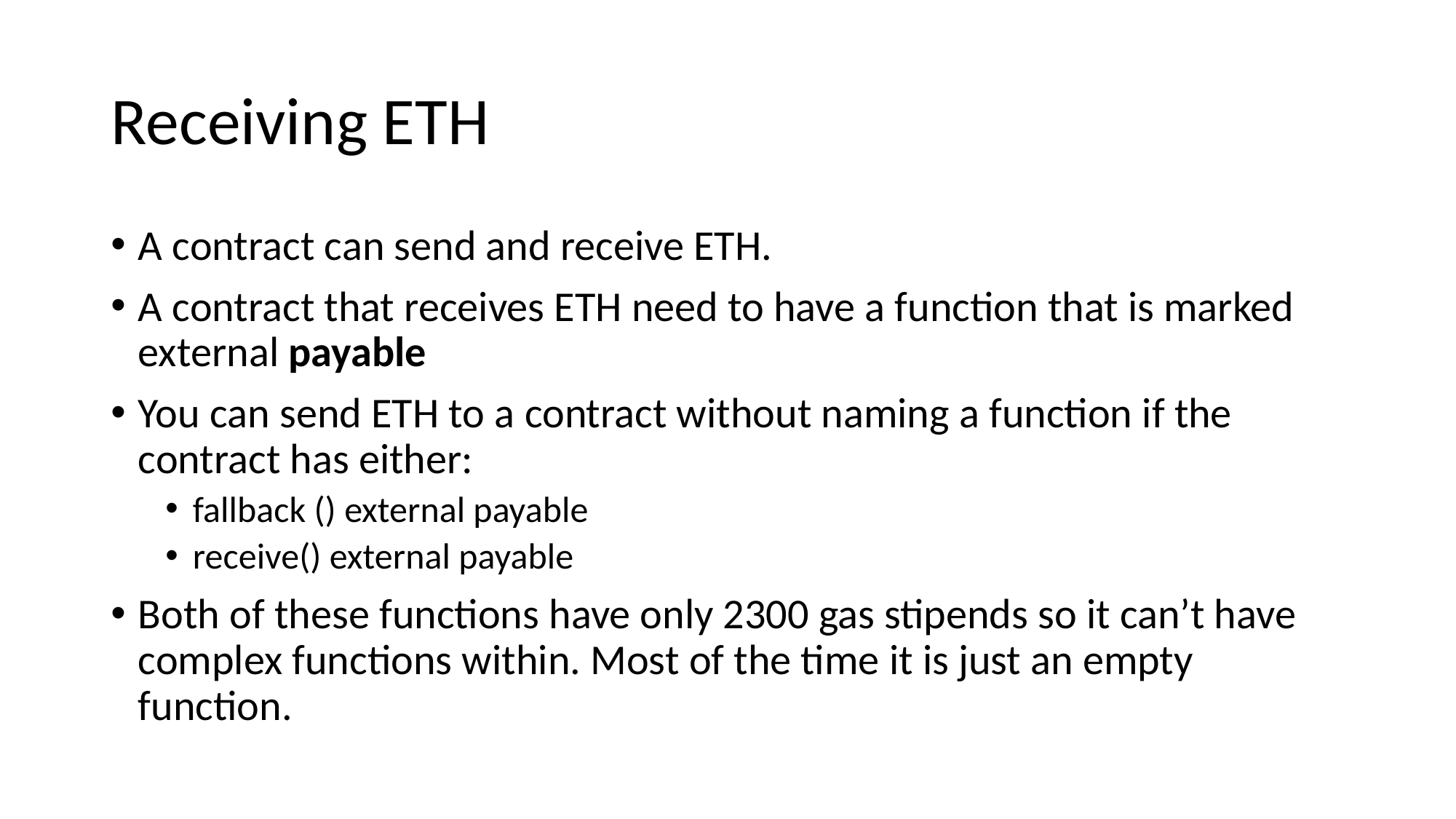

# Receiving ETH
A contract can send and receive ETH.
A contract that receives ETH need to have a function that is marked external payable
You can send ETH to a contract without naming a function if the contract has either:
fallback () external payable
receive() external payable
Both of these functions have only 2300 gas stipends so it can’t have complex functions within. Most of the time it is just an empty function.